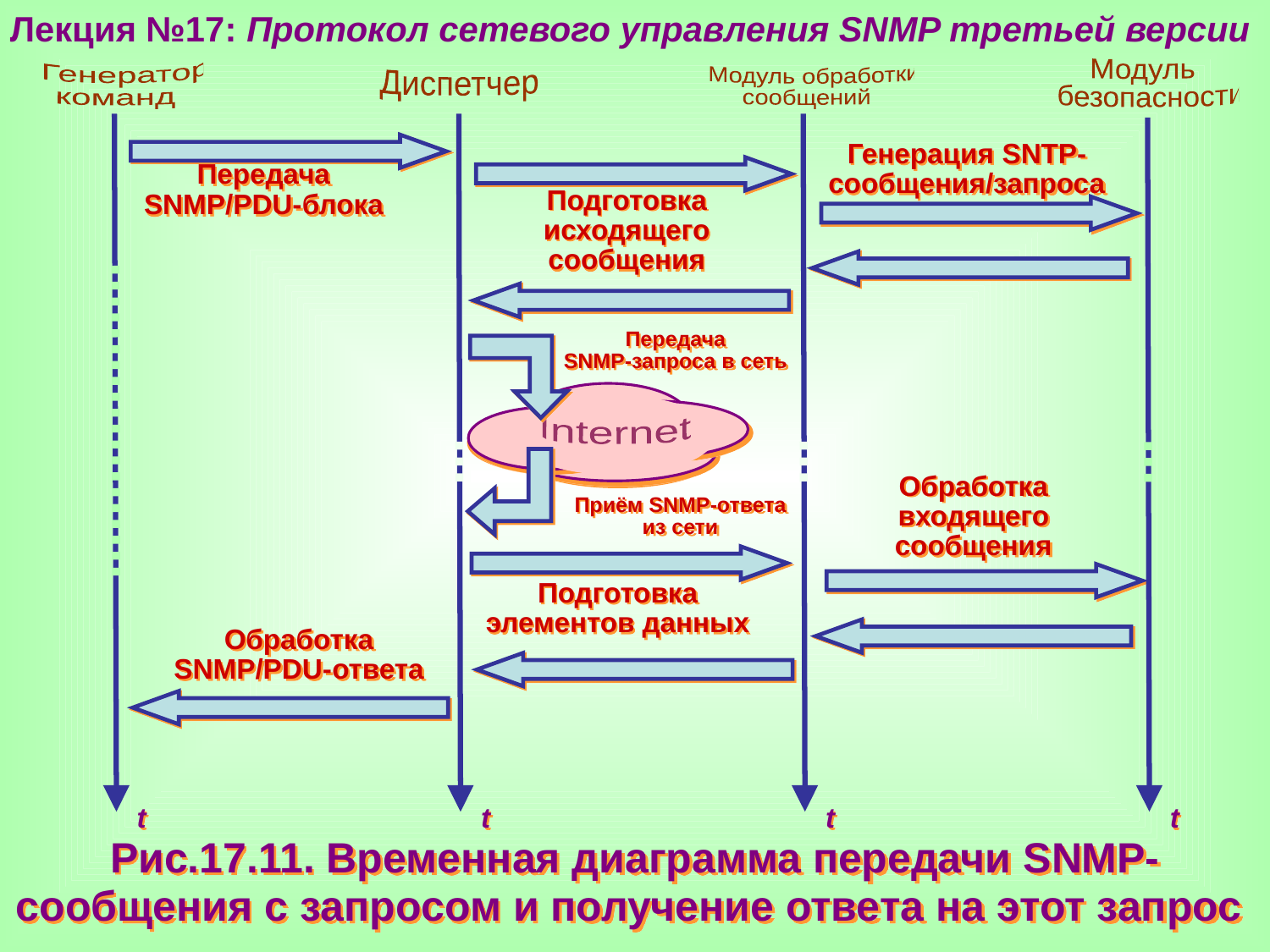

Лекция №17: Протокол сетевого управления SNMP третьей версии
Модуль
 безопасности
 Генератор
команд
 Модуль обработки
сообщений
 Диспетчер

Генерация SNTP-сообщения/запроса

Передача
SNMP/PDU-блока
Подготовка исходящего сообщения

Передача
SNMP-запроса в сеть

 Internet

Обработка входящего сообщения
Приём SNMP-ответа из сети

Подготовка элементов данных

Обработка SNMP/PDU-ответа

t
t
t
t
Рис.17.11. Временная диаграмма передачи SNMP-сообщения с запросом и получение ответа на этот запрос